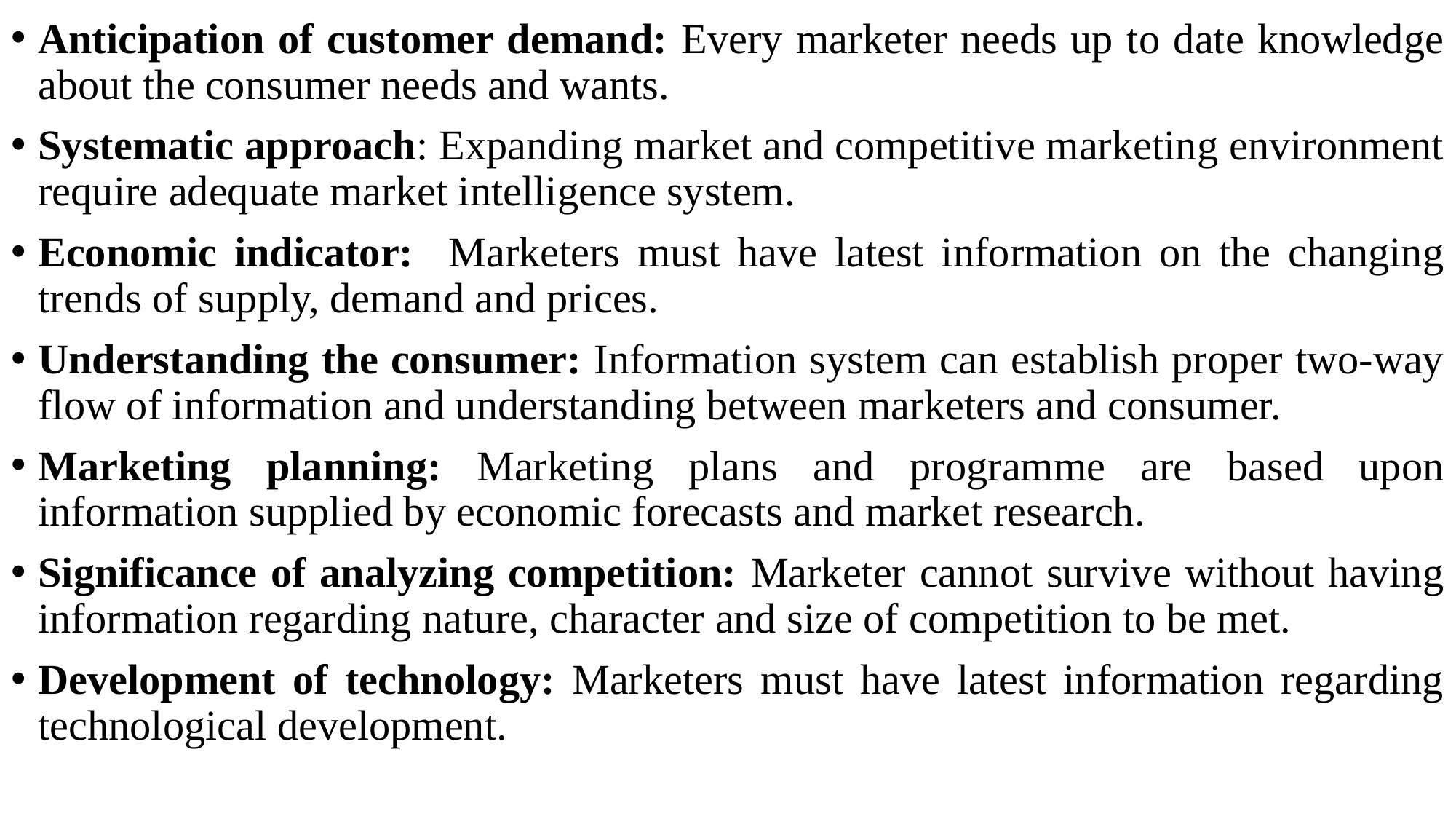

Anticipation of customer demand: Every marketer needs up to date knowledge about the consumer needs and wants.
Systematic approach: Expanding market and competitive marketing environment require adequate market intelligence system.
Economic indicator:  Marketers must have latest information on the changing trends of supply, demand and prices.
Understanding the consumer: Information system can establish proper two-way flow of information and understanding between marketers and consumer.
Marketing planning: Marketing plans and programme are based upon information supplied by economic forecasts and market research.
Significance of analyzing competition: Marketer cannot survive without having information regarding nature, character and size of competition to be met.
Development of technology: Marketers must have latest information regarding technological development.